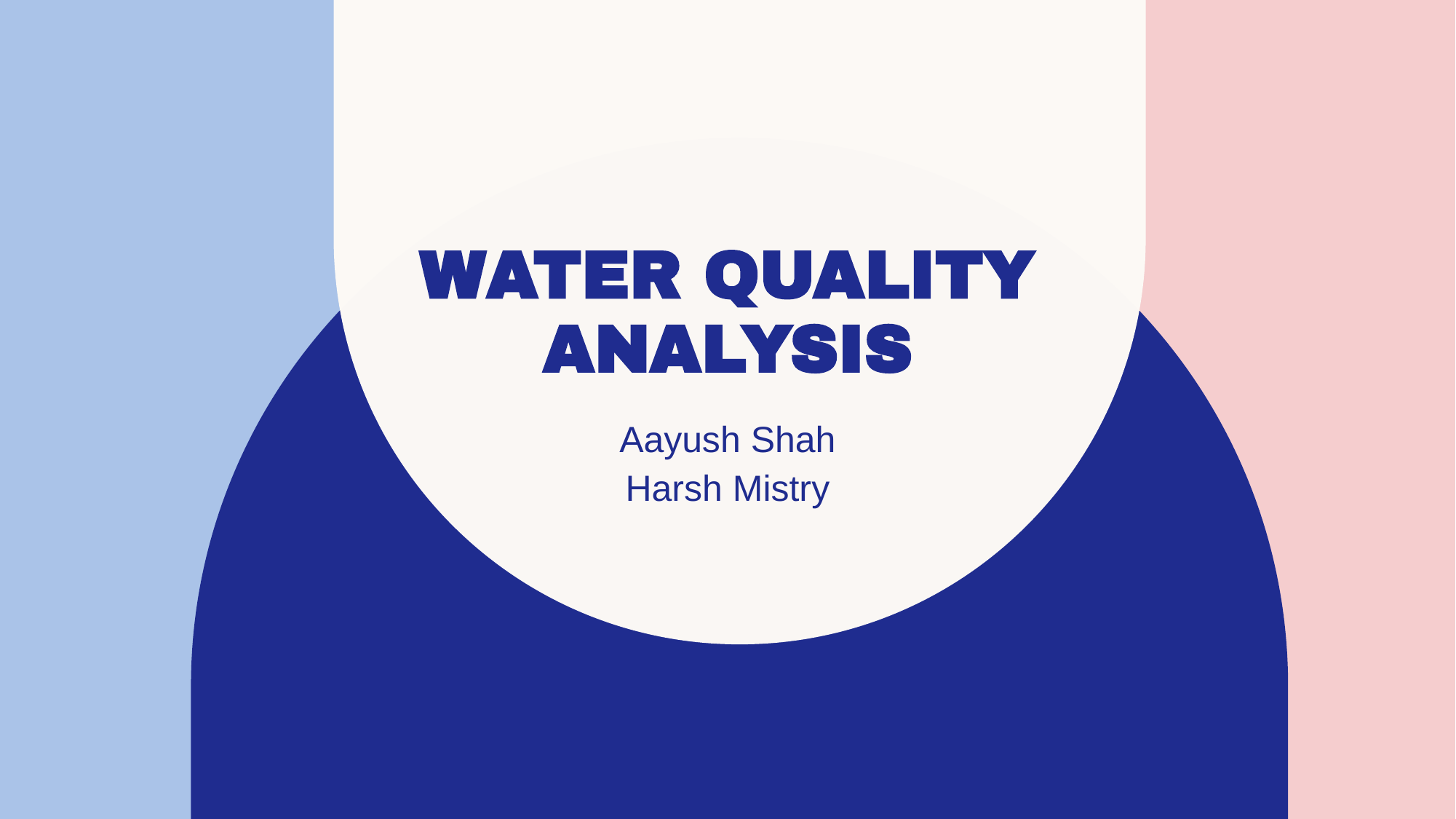

# Water quality analysis
Aayush Shah
Harsh Mistry